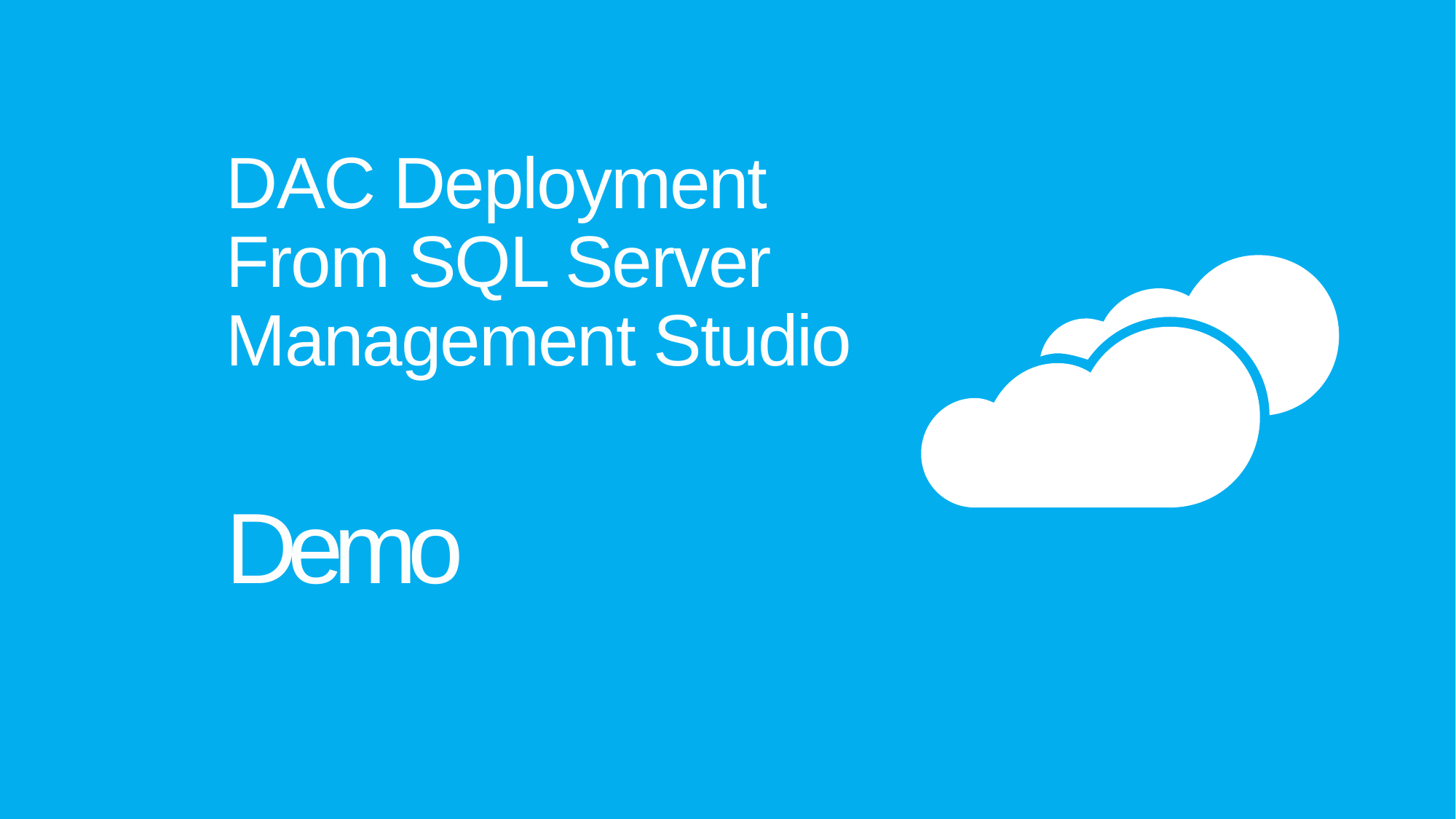

# DAC Deployment From SQL Server Management Studio
Demo